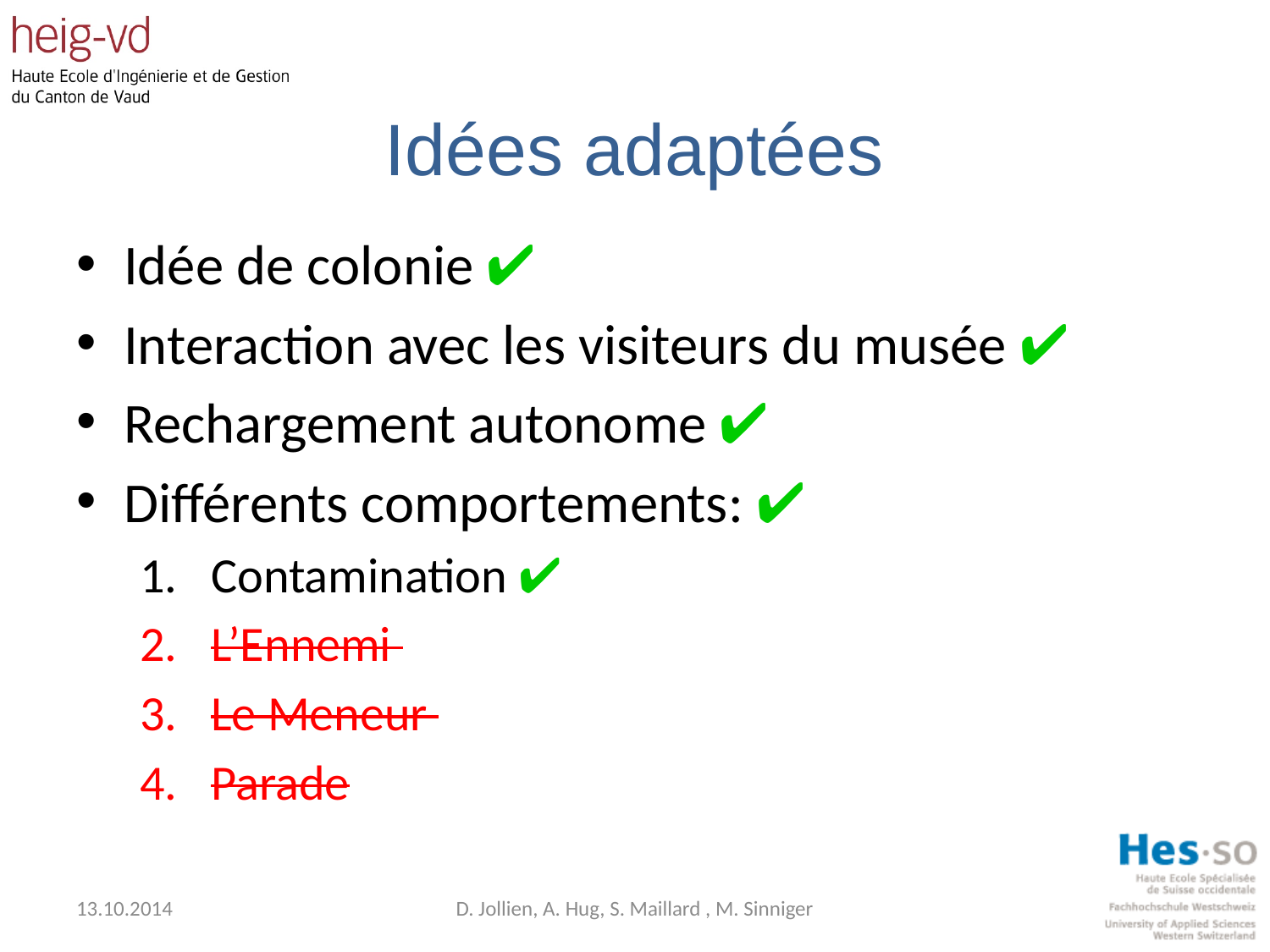

# Idées adaptées
Idée de colonie ✔
Interaction avec les visiteurs du musée ✔
Rechargement autonome ✔
Différents comportements: ✔
Contamination ✔
L’Ennemi
Le Meneur
Parade

13.10.2014
D. Jollien, A. Hug, S. Maillard , M. Sinniger